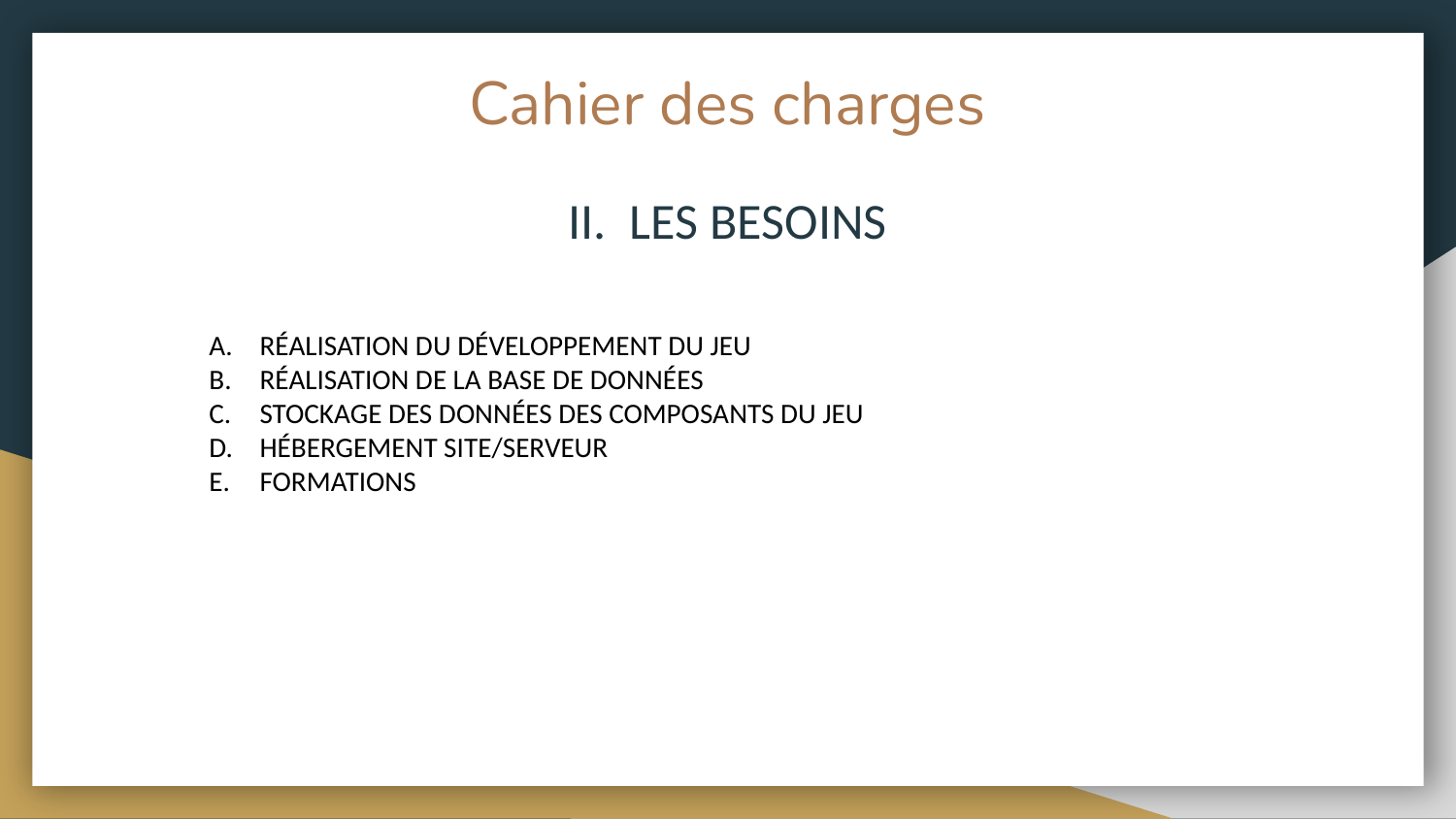

# Cahier des charges

LES BESOINS
RÉALISATION DU DÉVELOPPEMENT DU JEU
RÉALISATION DE LA BASE DE DONNÉES
STOCKAGE DES DONNÉES DES COMPOSANTS DU JEU
HÉBERGEMENT SITE/SERVEUR
FORMATIONS